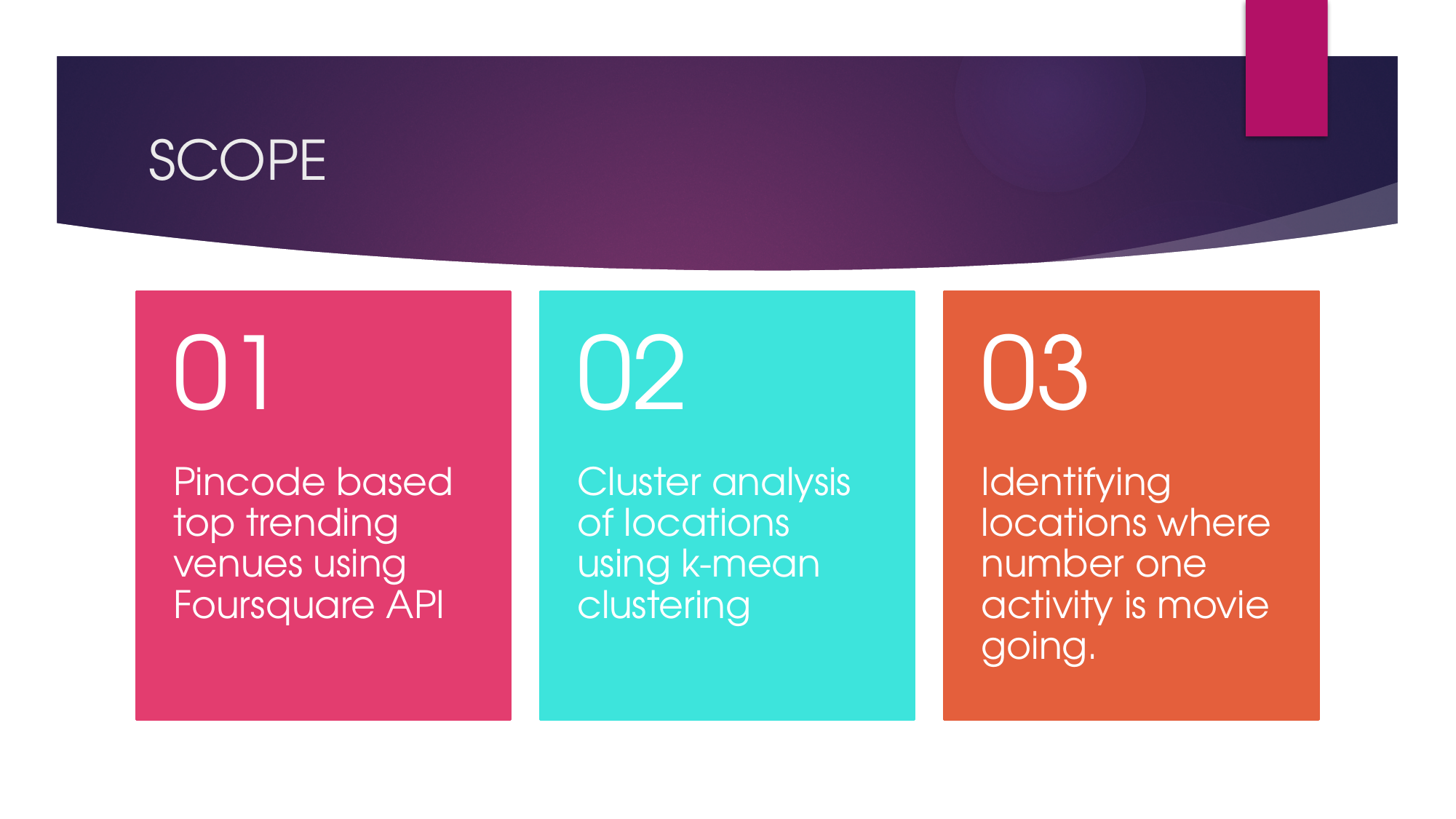

# SCOPE
Pincode based top trending venues using Foursquare API
01
Cluster analysis of locations using k-mean clustering
02
Identifying locations where number one activity is movie going.
03